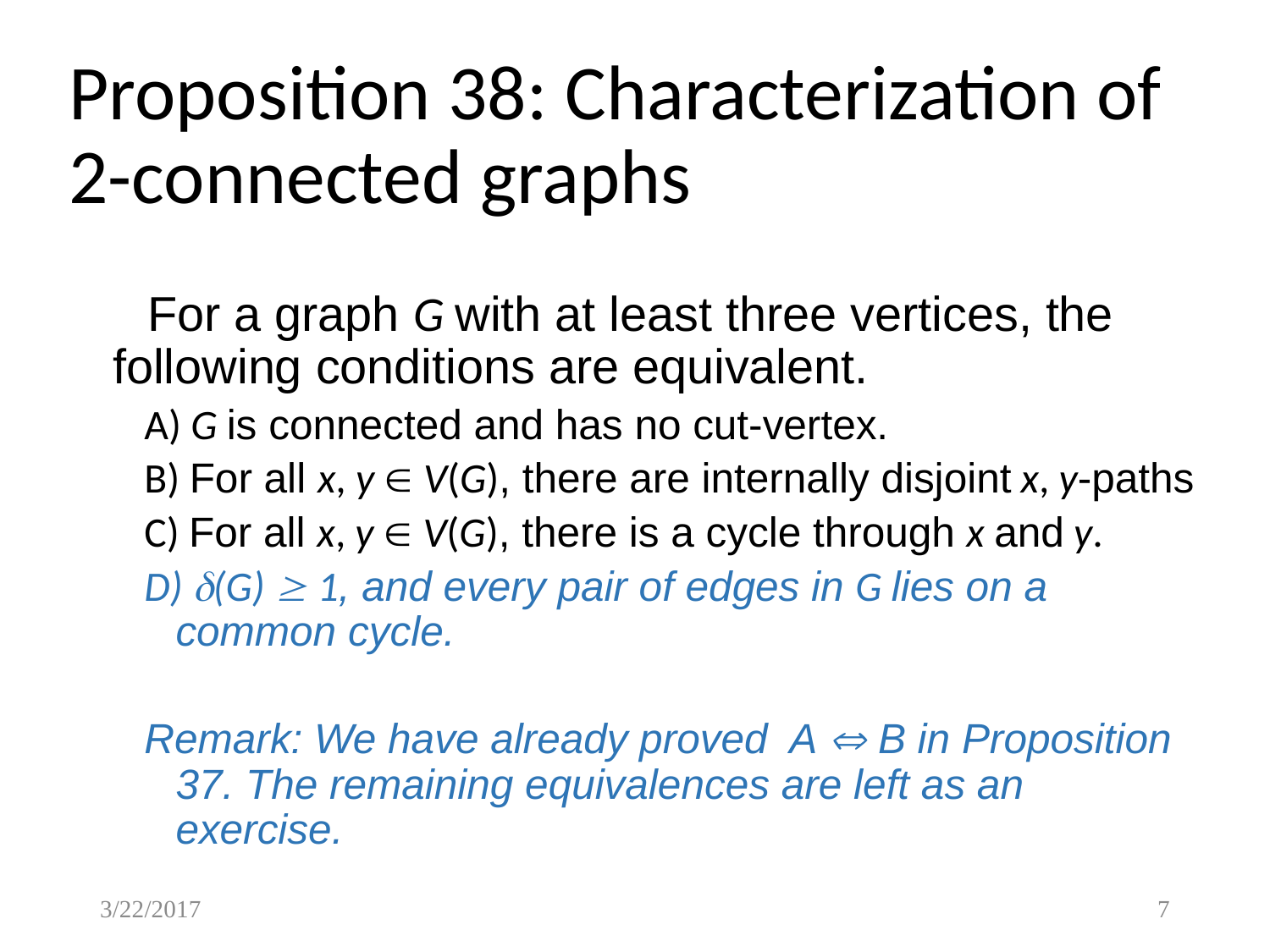

# Proposition 38: Characterization of 2-connected graphs
      For a graph G with at least three vertices, the following conditions are equivalent.
A) G is connected and has no cut-vertex.
B) For all x, y ∈ V(G), there are internally disjoint x, y-paths
C) For all x, y ∈ V(G), there is a cycle through x and y.
D) δ(G) ≥ 1, and every pair of edges in G lies on a common cycle.

Remark: We have already proved  A ⇔ B in Proposition 37. The remaining equivalences are left as an exercise.
3/22/2017
7